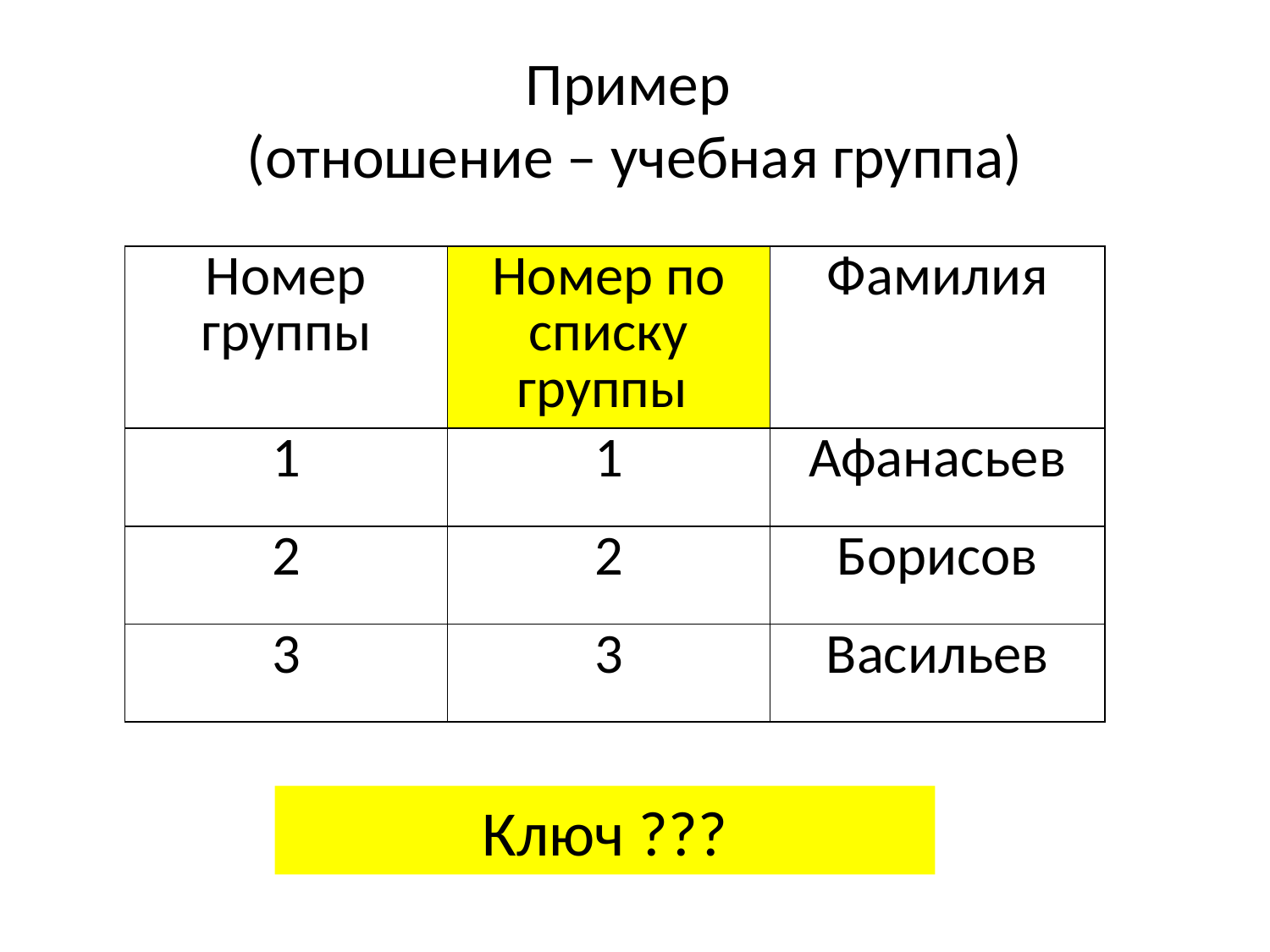

# Пример (отношение – учебная группа)
| Номер группы | Номер по списку группы | Фамилия |
| --- | --- | --- |
| 1 | 1 | Афанасьев |
| 2 | 2 | Борисов |
| 3 | 3 | Васильев |
Ключ ???